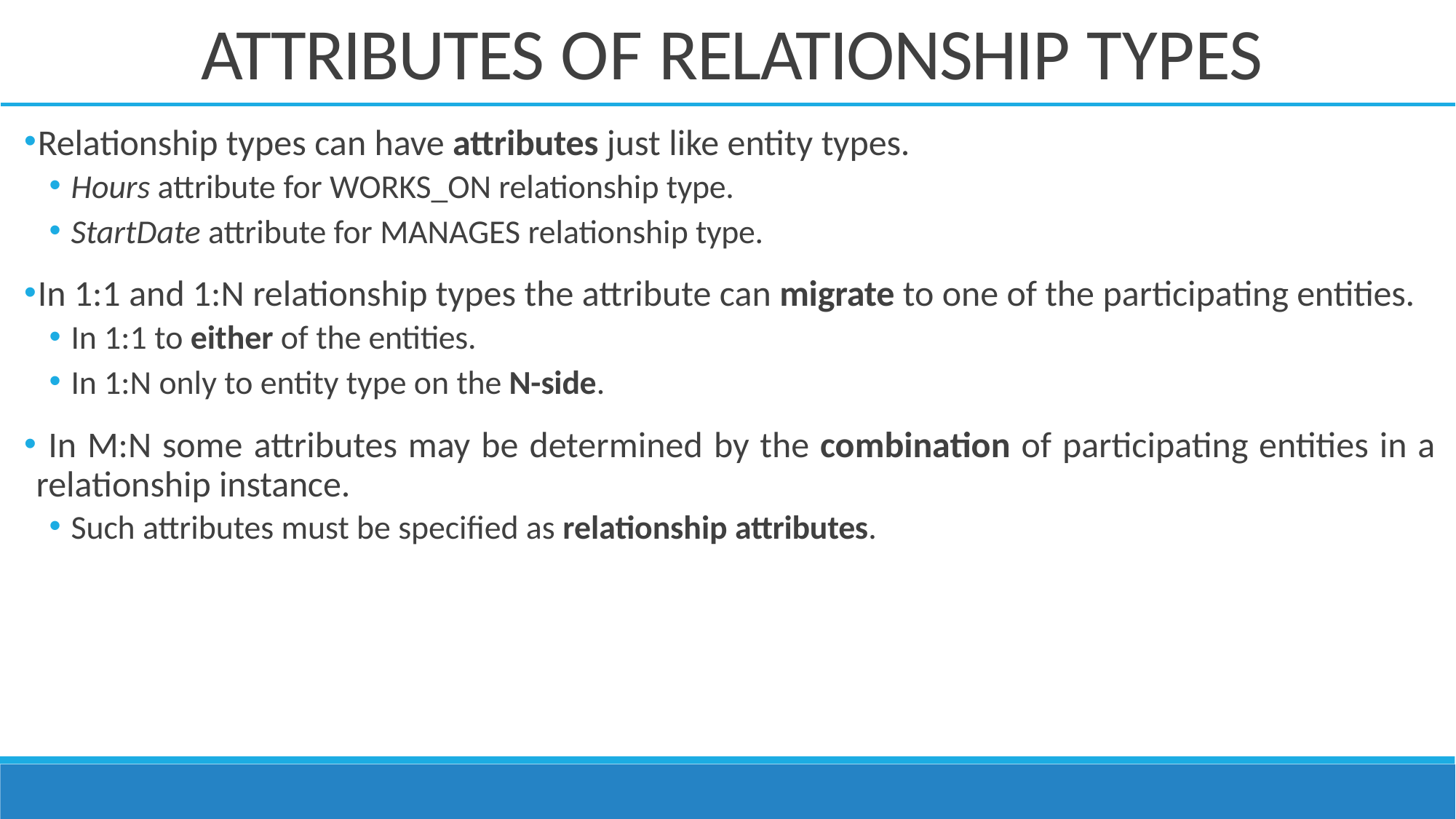

# ATTRIBUTES OF RELATIONSHIP TYPES

Relationship types can have attributes just like entity types.
Hours attribute for WORKS_ON relationship type.
StartDate attribute for MANAGES relationship type.
In 1:1 and 1:N relationship types the attribute can migrate to one of the participating entities.
In 1:1 to either of the entities.
In 1:N only to entity type on the N-side.
	In M:N some attributes may be determined by the combination of participating entities in a relationship instance.
Such attributes must be specified as relationship attributes.